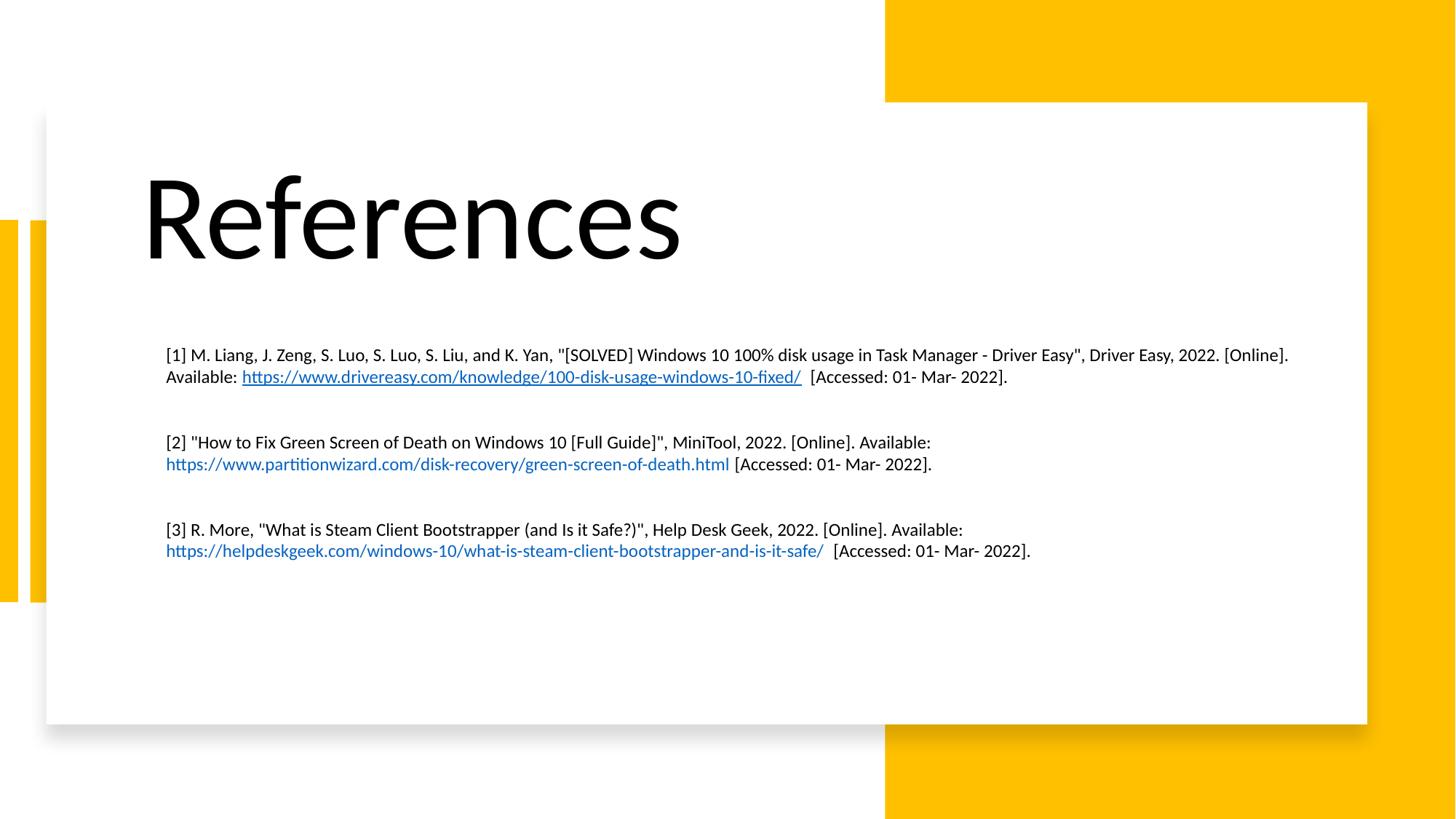

# References

[1] M. Liang, J. Zeng, S. Luo, S. Luo, S. Liu, and K. Yan, "[SOLVED] Windows 10 100% disk usage in Task Manager - Driver Easy", Driver Easy, 2022. [Online]. Available: https://www.drivereasy.com/knowledge/100-disk-usage-windows-10-fixed/  [Accessed: 01- Mar- 2022].

[2] "How to Fix Green Screen of Death on Windows 10 [Full Guide]", MiniTool, 2022. [Online]. Available: https://www.partitionwizard.com/disk-recovery/green-screen-of-death.html [Accessed: 01- Mar- 2022].

[3] R. More, "What is Steam Client Bootstrapper (and Is it Safe?)", Help Desk Geek, 2022. [Online]. Available: https://helpdeskgeek.com/windows-10/what-is-steam-client-bootstrapper-and-is-it-safe/  [Accessed: 01- Mar- 2022].